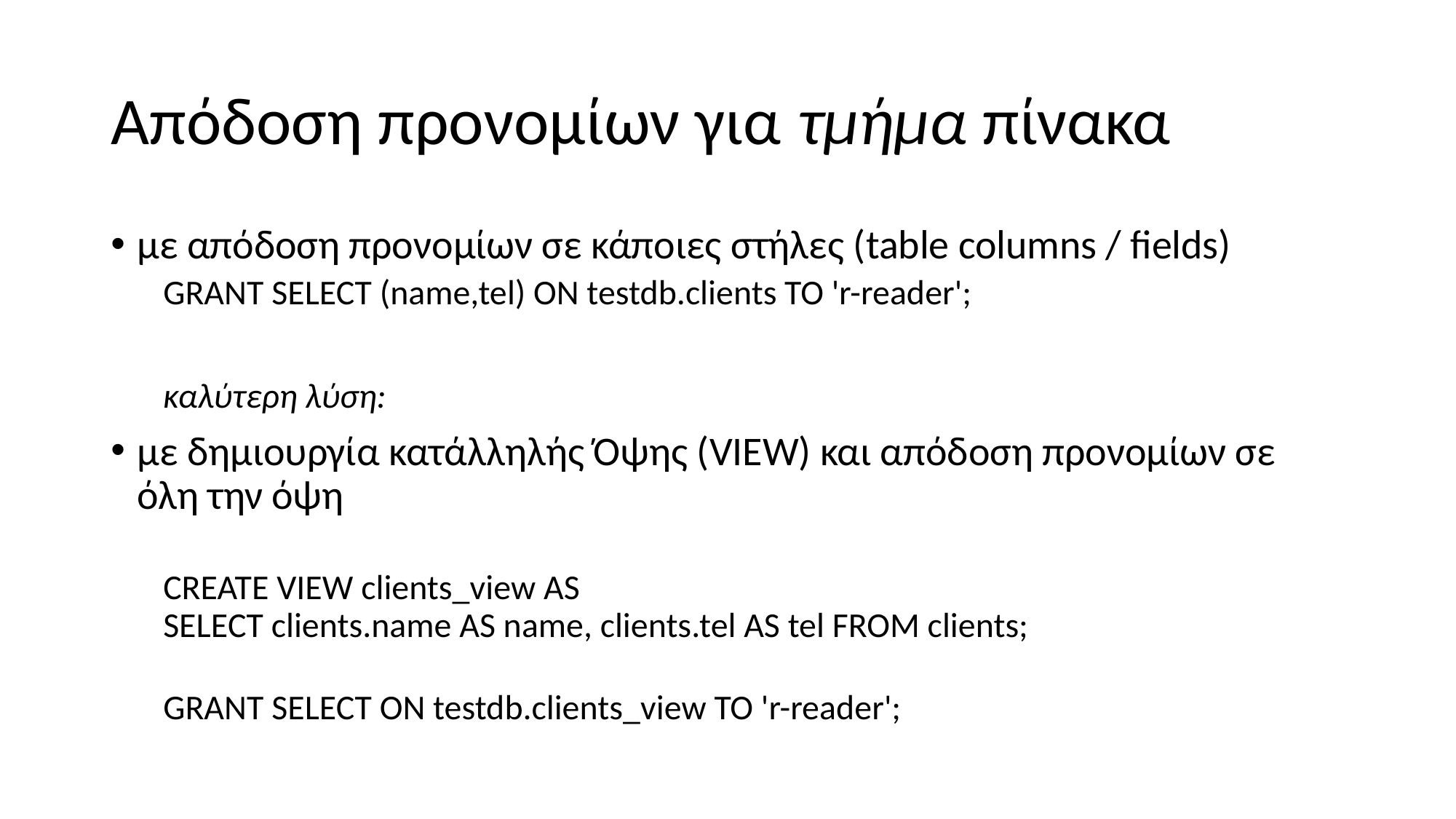

# Απόδοση προνομίων για τμήμα πίνακα
με απόδοση προνομίων σε κάποιες στήλες (table columns / fields)
GRANT SELECT (name,tel) ON testdb.clients TO 'r-reader';

καλύτερη λύση:
με δημιουργία κατάλληλής Όψης (VIEW) και απόδοση προνομίων σε όλη την όψη
CREATE VIEW clients_view AS
	SELECT clients.name AS name, clients.tel AS tel FROM clients;
GRANT SELECT ON testdb.clients_view TO 'r-reader';